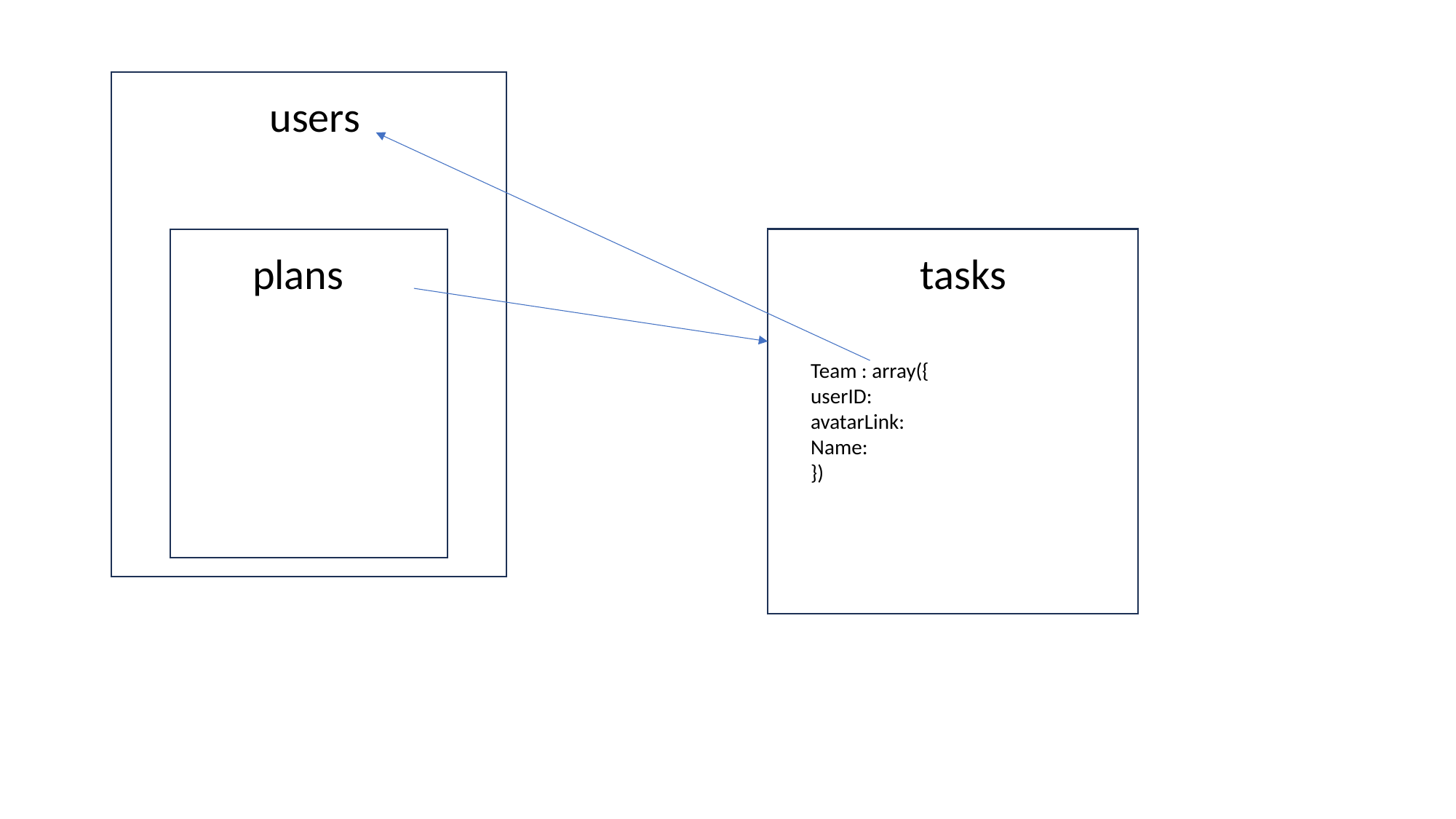

users

plans
tasks
Team : array({
userID:
avatarLink:
Name:
})